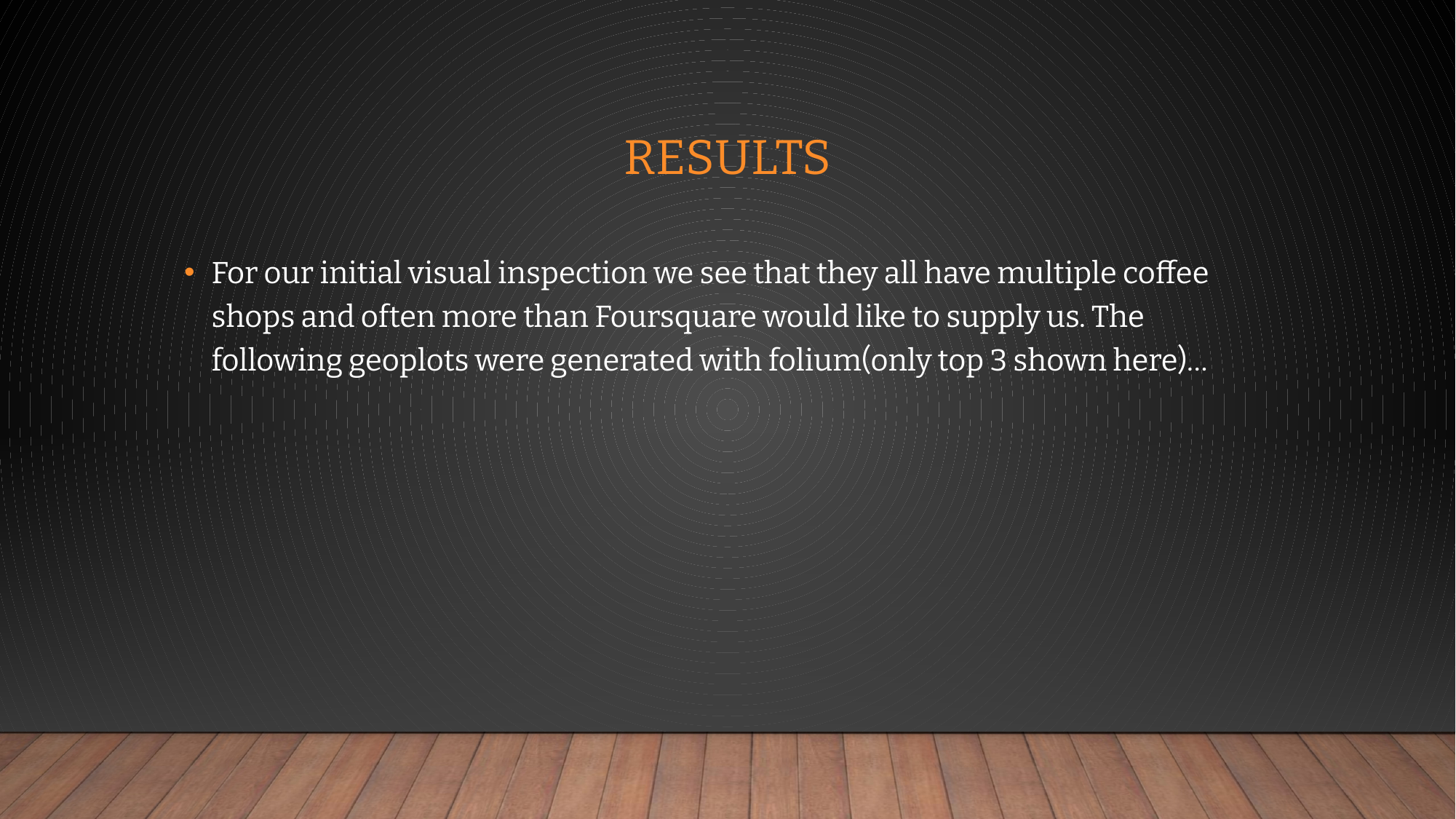

# Results
For our initial visual inspection we see that they all have multiple coffee shops and often more than Foursquare would like to supply us. The following geoplots were generated with folium(only top 3 shown here)…